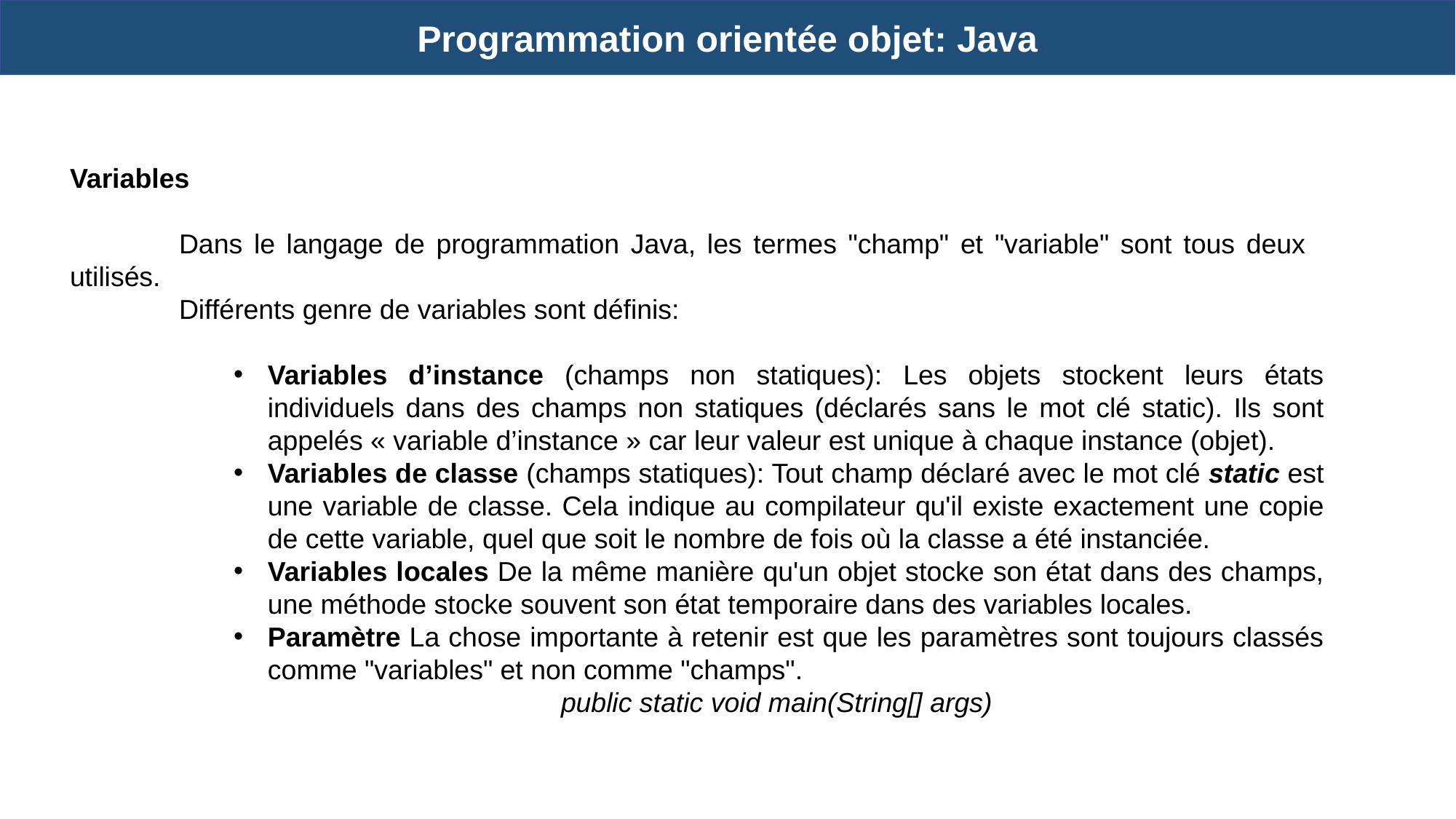

Programmation orientée objet: Java
Variables

	Dans le langage de programmation Java, les termes "champ" et "variable" sont tous deux 	utilisés.
	Différents genre de variables sont définis:

Variables d’instance (champs non statiques): Les objets stockent leurs états individuels dans des champs non statiques (déclarés sans le mot clé static). Ils sont appelés « variable d’instance » car leur valeur est unique à chaque instance (objet).
Variables de classe (champs statiques): Tout champ déclaré avec le mot clé static est une variable de classe. Cela indique au compilateur qu'il existe exactement une copie de cette variable, quel que soit le nombre de fois où la classe a été instanciée.
Variables locales De la même manière qu'un objet stocke son état dans des champs, une méthode stocke souvent son état temporaire dans des variables locales.
Paramètre La chose importante à retenir est que les paramètres sont toujours classés comme "variables" et non comme "champs".
			public static void main(String[] args)